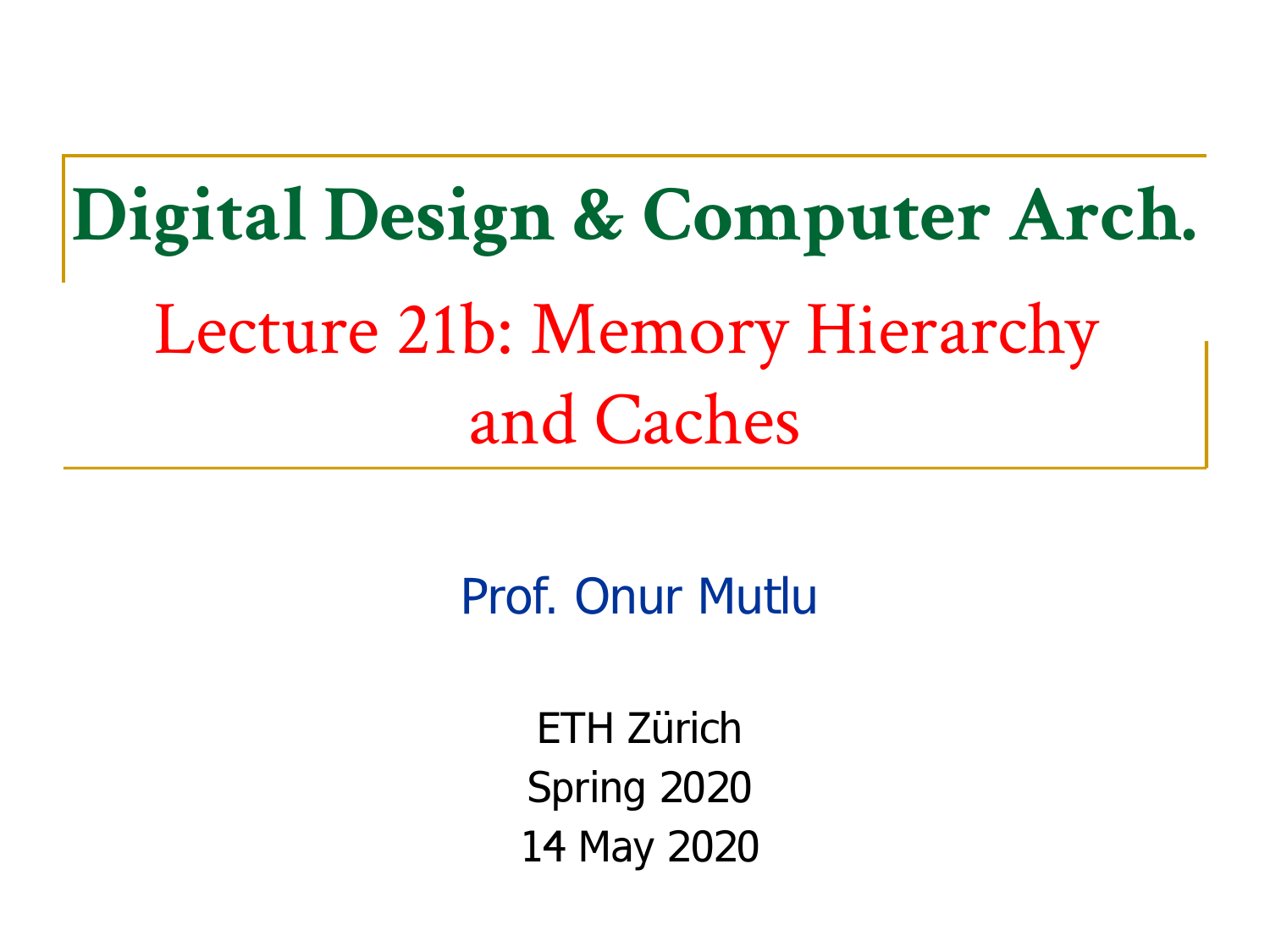

# Digital Design & Computer Arch. Lecture 21b: Memory Hierarchy and Caches

Prof. Onur Mutlu

ETH Zürich
Spring 2020
14 May 2020